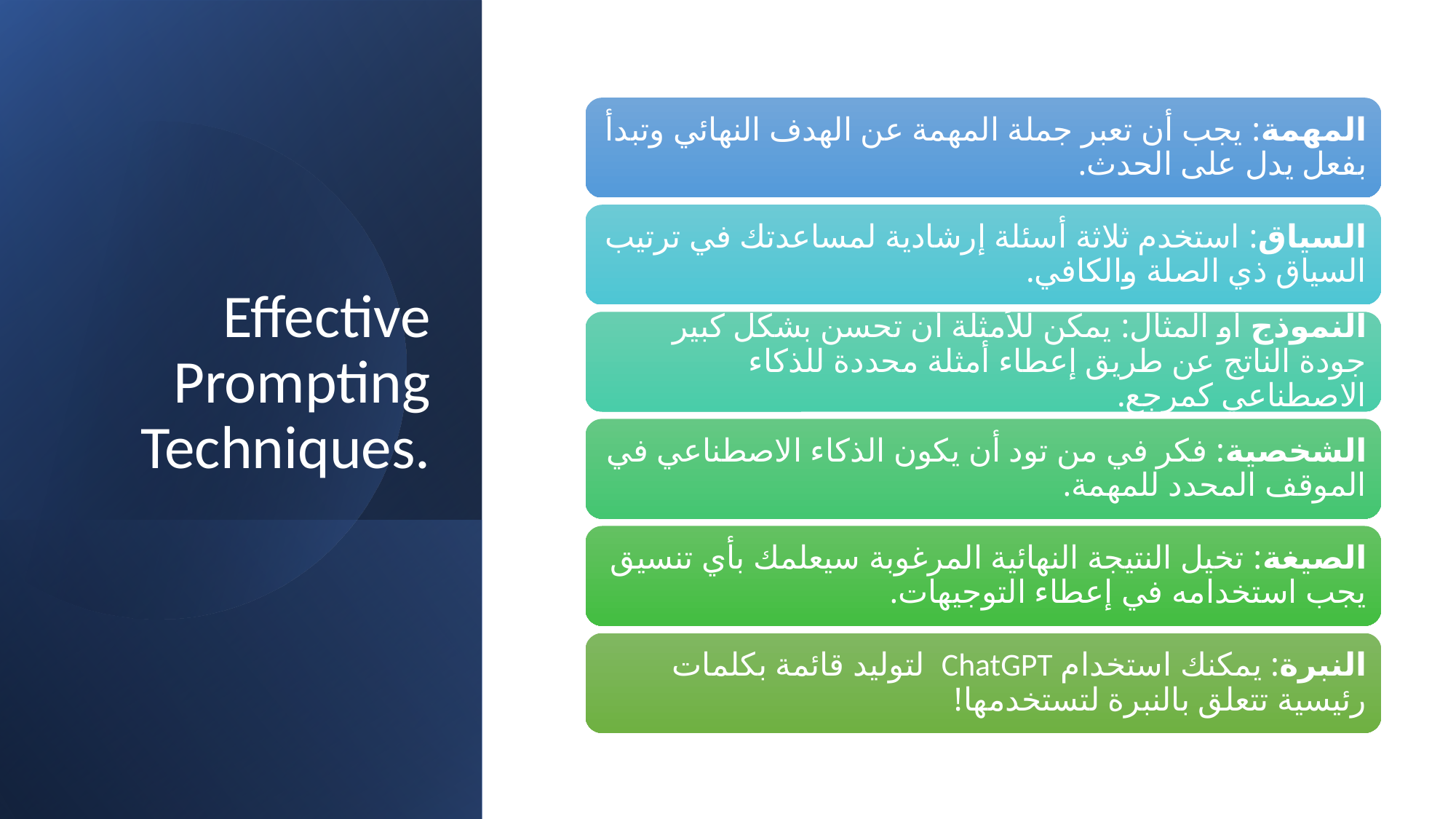

المهمة: يجب أن تعبر جملة المهمة عن الهدف النهائي وتبدأ بفعل يدل على الحدث.
السياق: استخدم ثلاثة أسئلة إرشادية لمساعدتك في ترتيب السياق ذي الصلة والكافي.
النموذج أو المثال: يمكن للأمثلة أن تحسن بشكل كبير جودة الناتج عن طريق إعطاء أمثلة محددة للذكاء الاصطناعي كمرجع.
الشخصية: فكر في من تود أن يكون الذكاء الاصطناعي في الموقف المحدد للمهمة.
الصيغة: تخيل النتيجة النهائية المرغوبة سيعلمك بأي تنسيق يجب استخدامه في إعطاء التوجيهات.
النبرة: يمكنك استخدام ChatGPT  لتوليد قائمة بكلمات رئيسية تتعلق بالنبرة لتستخدمها!

# Effective Prompting Techniques.